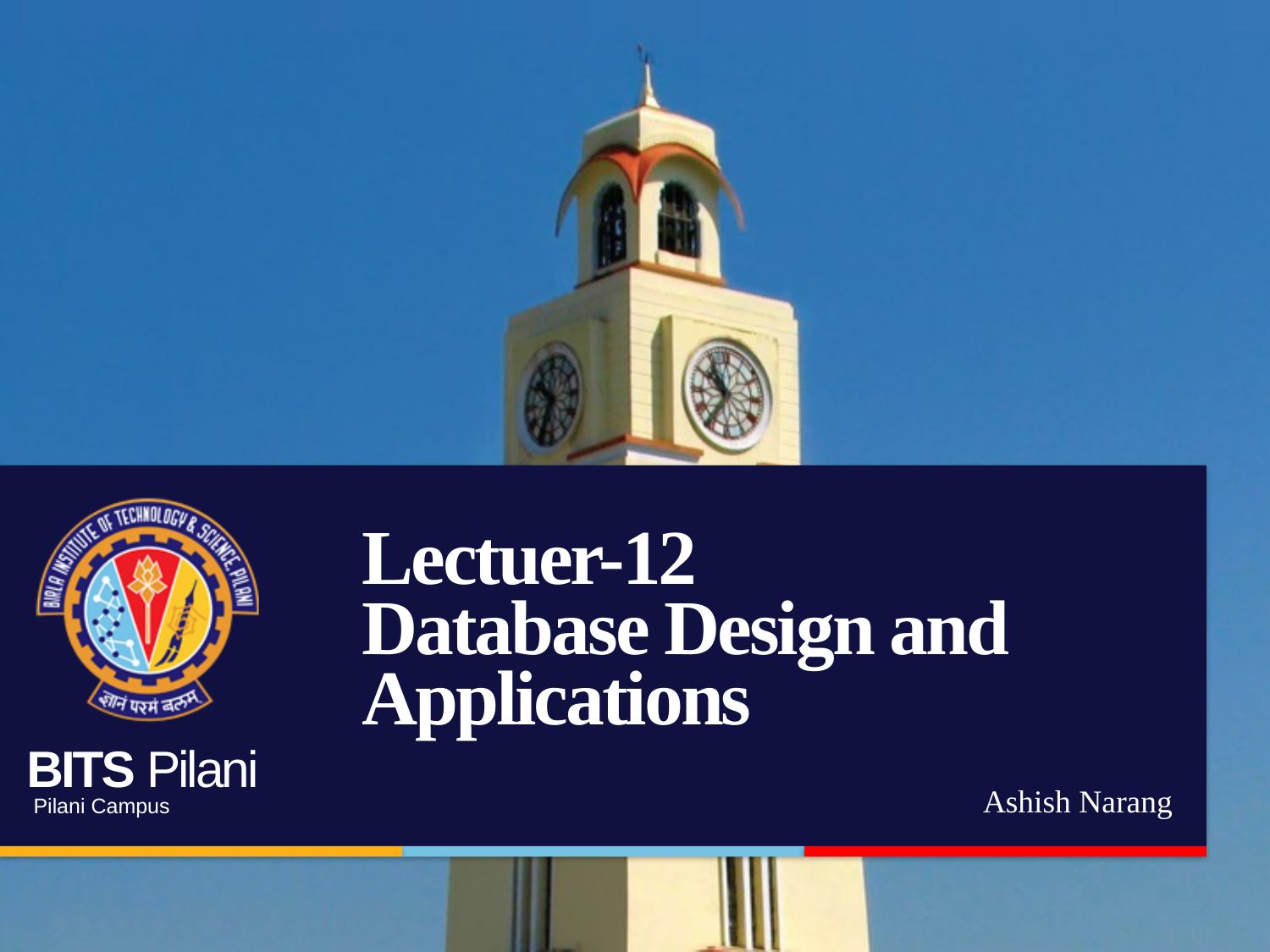

# Lectuer-12 Database Design and Applications
Ashish Narang